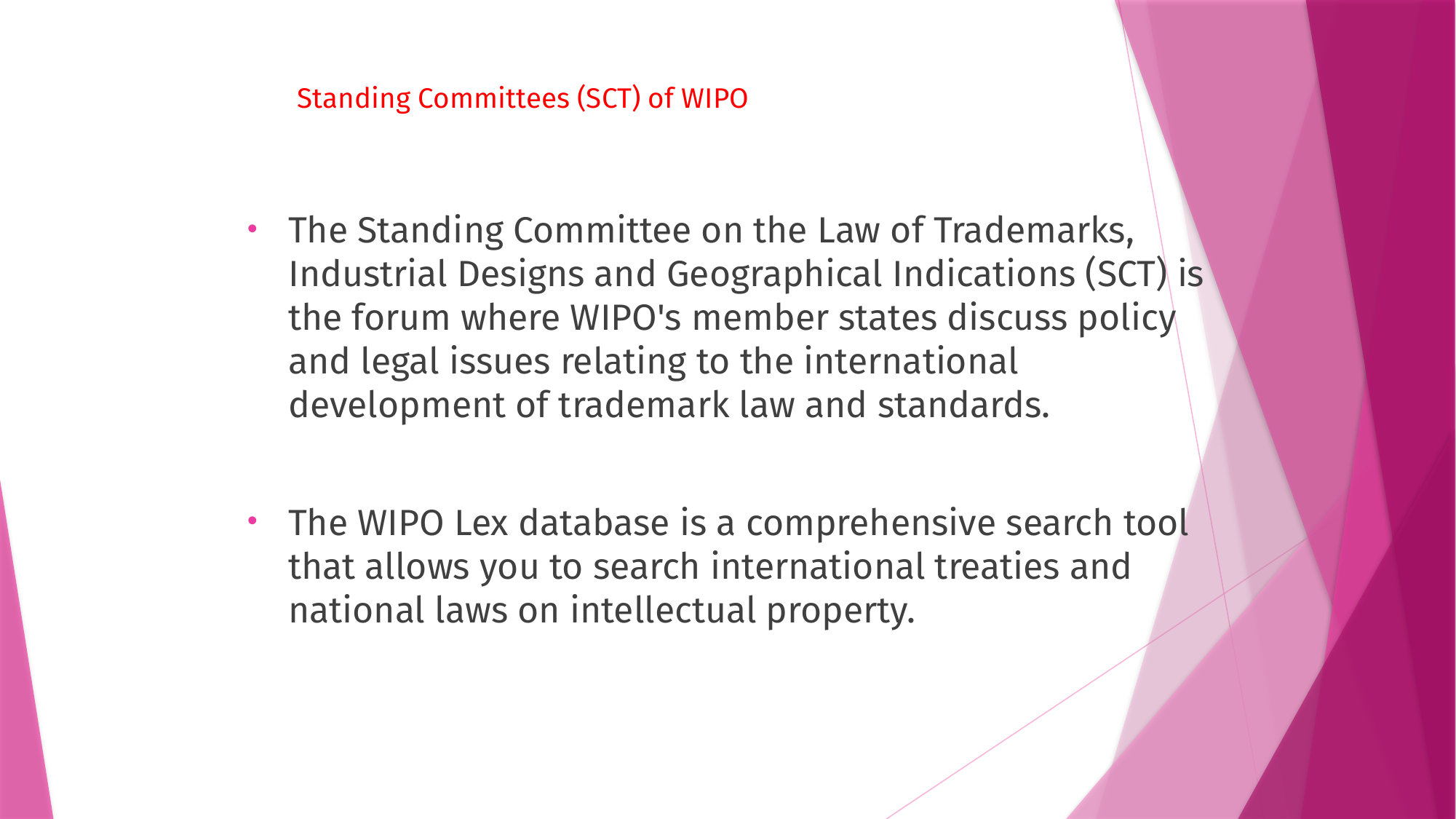

# Standing Committees (SCT) of WIPO
The Standing Committee on the Law of Trademarks, Industrial Designs and Geographical Indications (SCT) is the forum where WIPO's member states discuss policy and legal issues relating to the international development of trademark law and standards.

The WIPO Lex database is a comprehensive search tool that allows you to search international treaties and national laws on intellectual property.